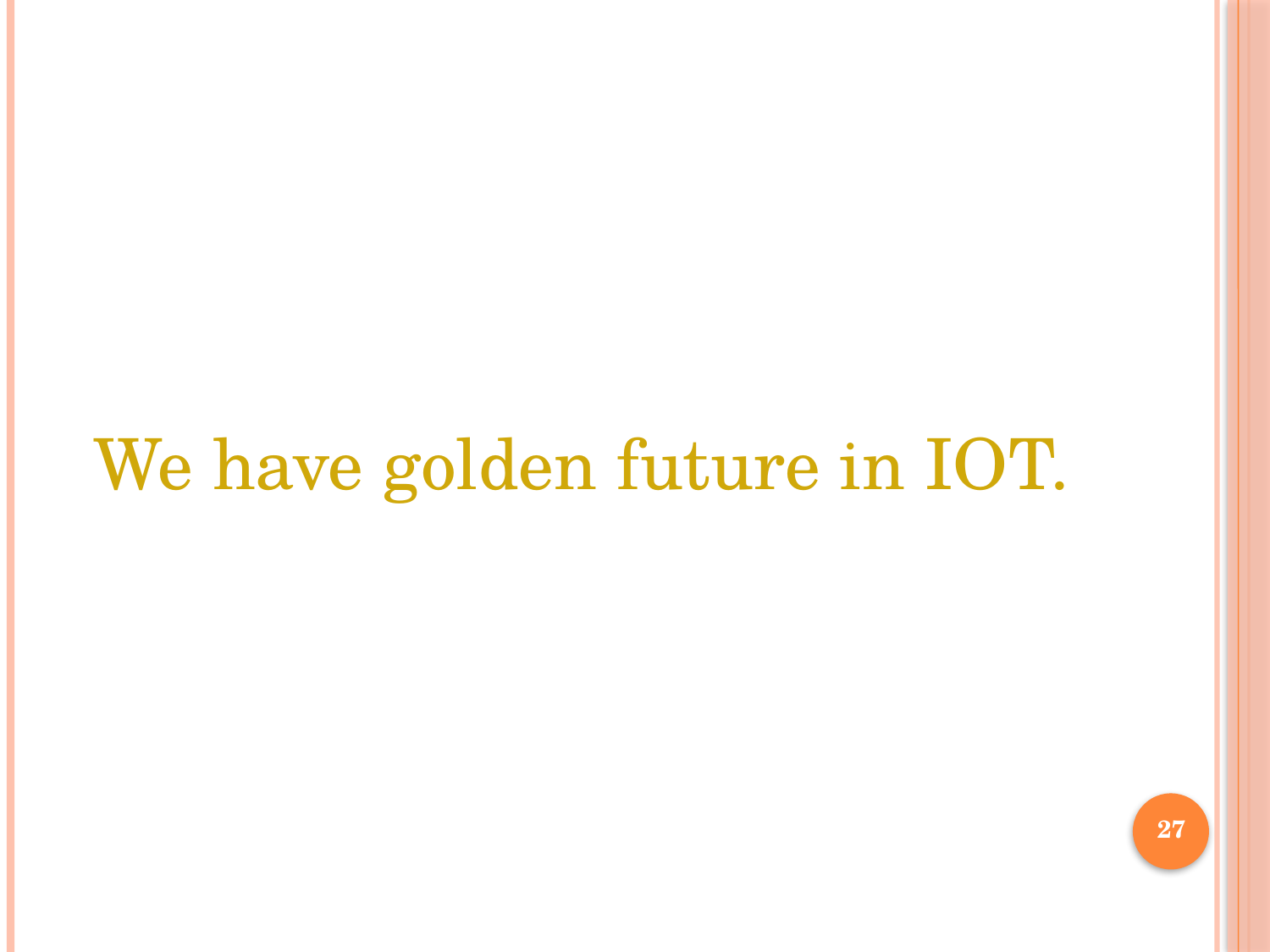

We have golden future in IOT.
27